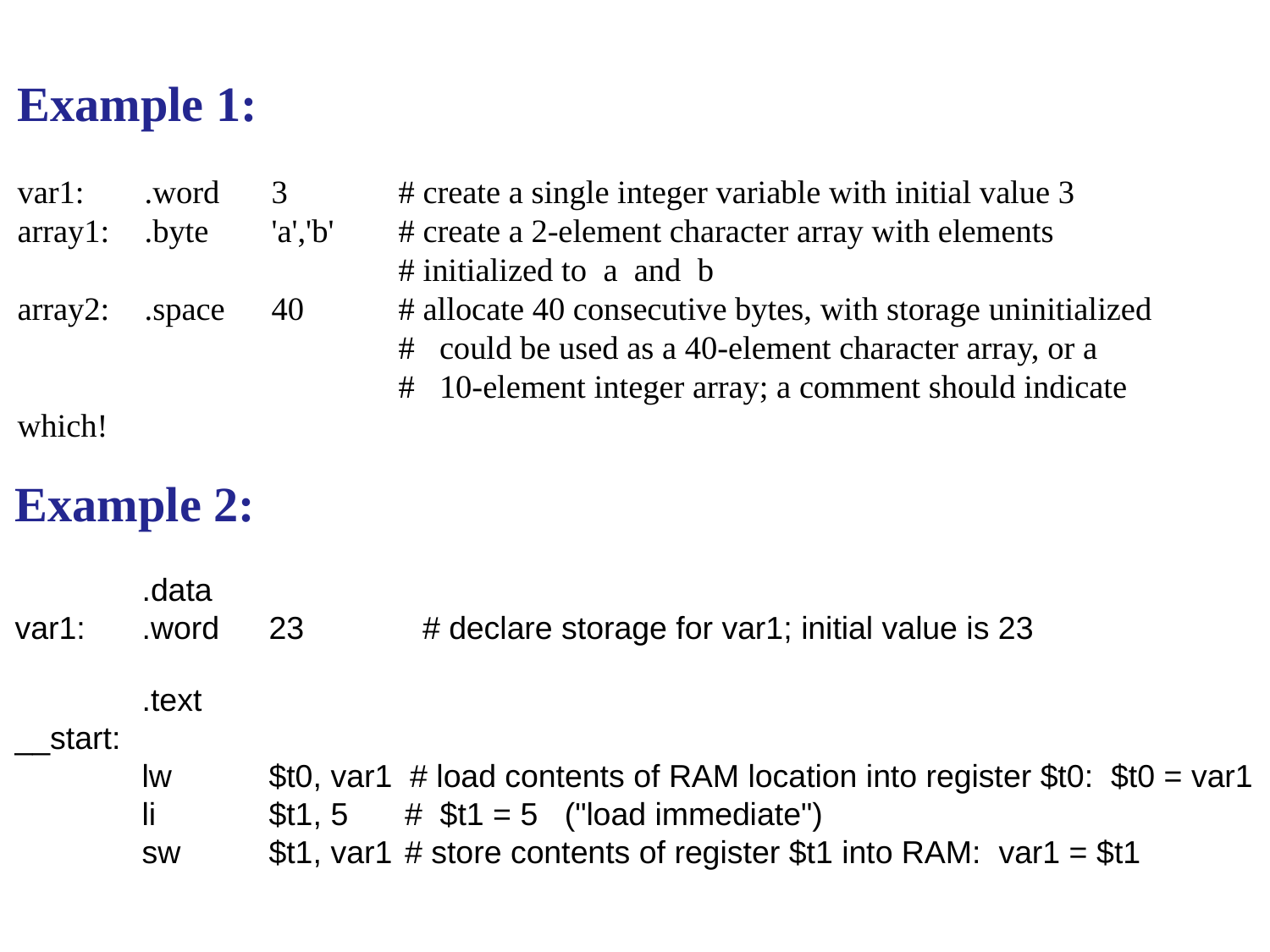

Example 1:

var1:	.word	3           	# create a single integer variable with initial value 3
array1:	.byte	'a','b' 	# create a 2-element character array with elements
                                    	# initialized to  a  and  b
array2:	.space	40    	# allocate 40 consecutive bytes, with storage uninitialized
		        	#   could be used as a 40-element character array, or a
		        	#   10-element integer array; a comment should indicate which!
Example 2:

	.data
var1:	.word	23	   # declare storage for var1; initial value is 23

	.text
__start:
	lw	$t0, var1  # load contents of RAM location into register $t0:  $t0 = var1
	li	$t1, 5	 #  $t1 = 5   ("load immediate")
	sw	$t1, var1	 # store contents of register $t1 into RAM:  var1 = $t1